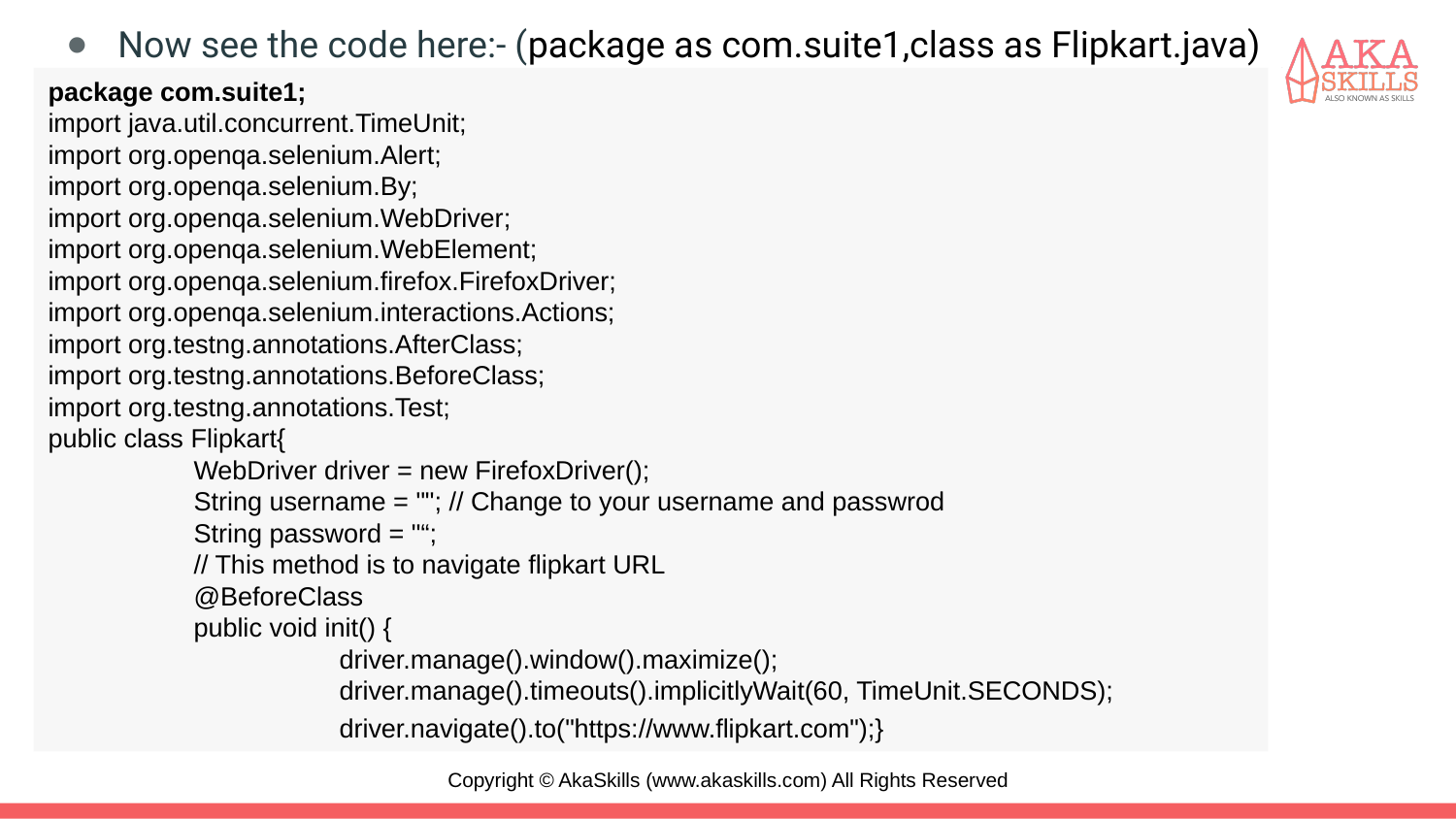

Now see the code here:- (package as com.suite1,class as Flipkart.java)

#
package com.suite1;
import java.util.concurrent.TimeUnit;
import org.openqa.selenium.Alert;
import org.openqa.selenium.By;
import org.openqa.selenium.WebDriver;
import org.openqa.selenium.WebElement;
import org.openqa.selenium.firefox.FirefoxDriver;
import org.openqa.selenium.interactions.Actions;
import org.testng.annotations.AfterClass;
import org.testng.annotations.BeforeClass;
import org.testng.annotations.Test;
public class Flipkart{
	WebDriver driver = new FirefoxDriver();
	String username = ""; // Change to your username and passwrod
	String password = "“;
	// This method is to navigate flipkart URL
	@BeforeClass
	public void init() {
		driver.manage().window().maximize();
		driver.manage().timeouts().implicitlyWait(60, TimeUnit.SECONDS);
		driver.navigate().to("https://www.flipkart.com");}